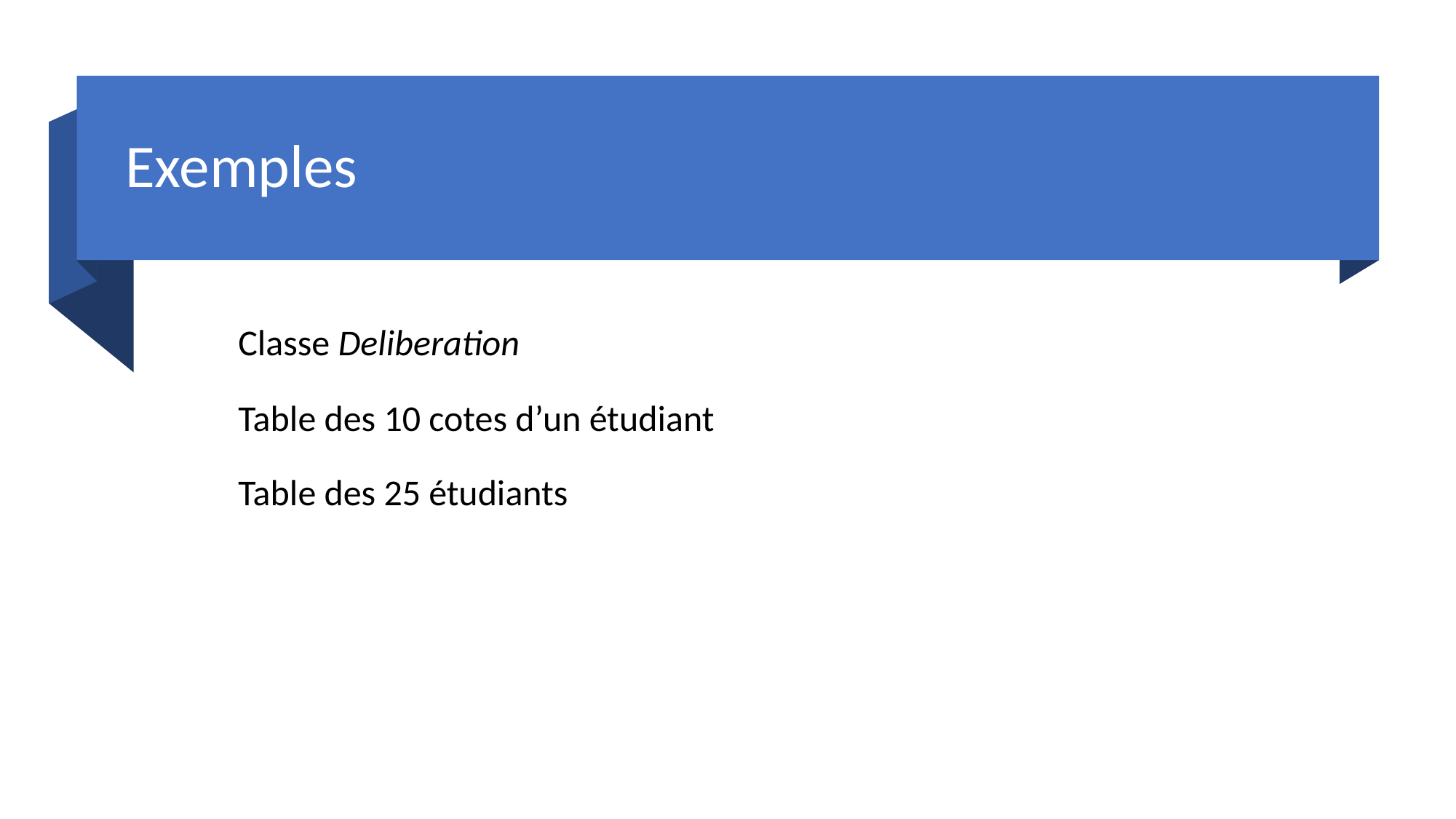

# Exemples

Classe Deliberation
Table des 10 cotes d’un étudiant
Table des 25 étudiants